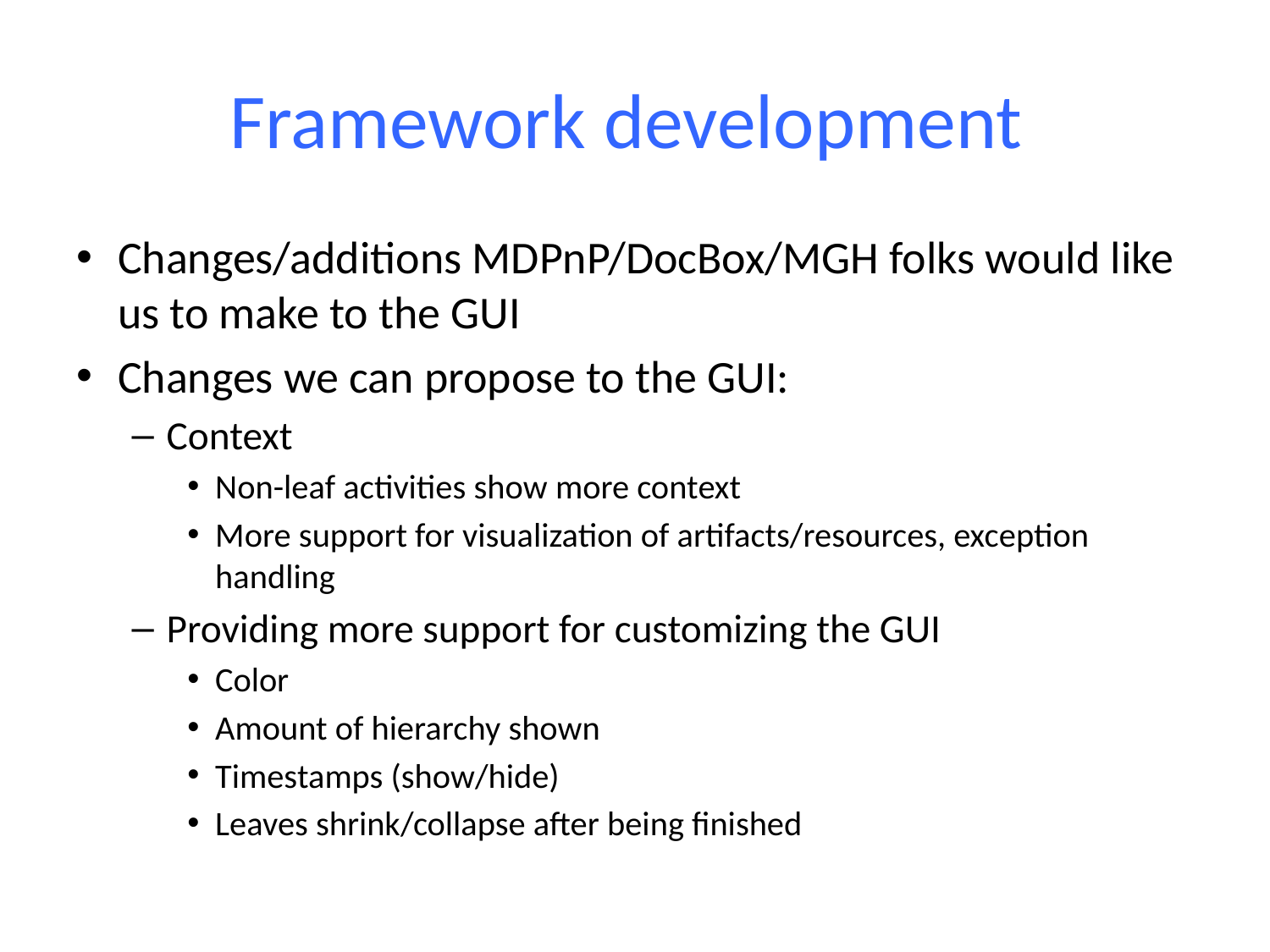

# Framework development
Changes/additions MDPnP/DocBox/MGH folks would like us to make to the GUI
Changes we can propose to the GUI:
Context
Non-leaf activities show more context
More support for visualization of artifacts/resources, exception handling
Providing more support for customizing the GUI
Color
Amount of hierarchy shown
Timestamps (show/hide)
Leaves shrink/collapse after being finished